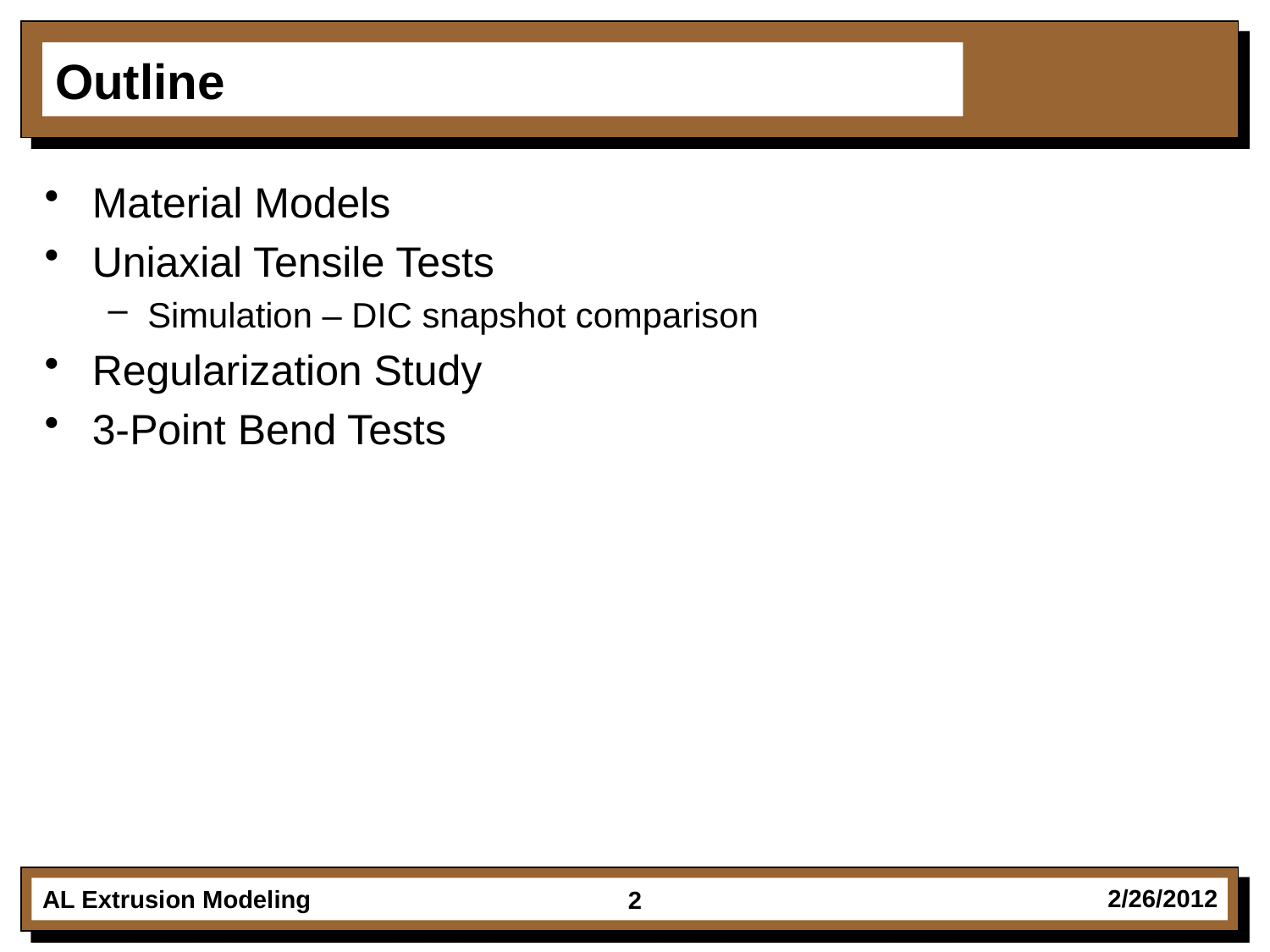

# Outline
Material Models
Uniaxial Tensile Tests
Simulation – DIC snapshot comparison
Regularization Study
3-Point Bend Tests

2